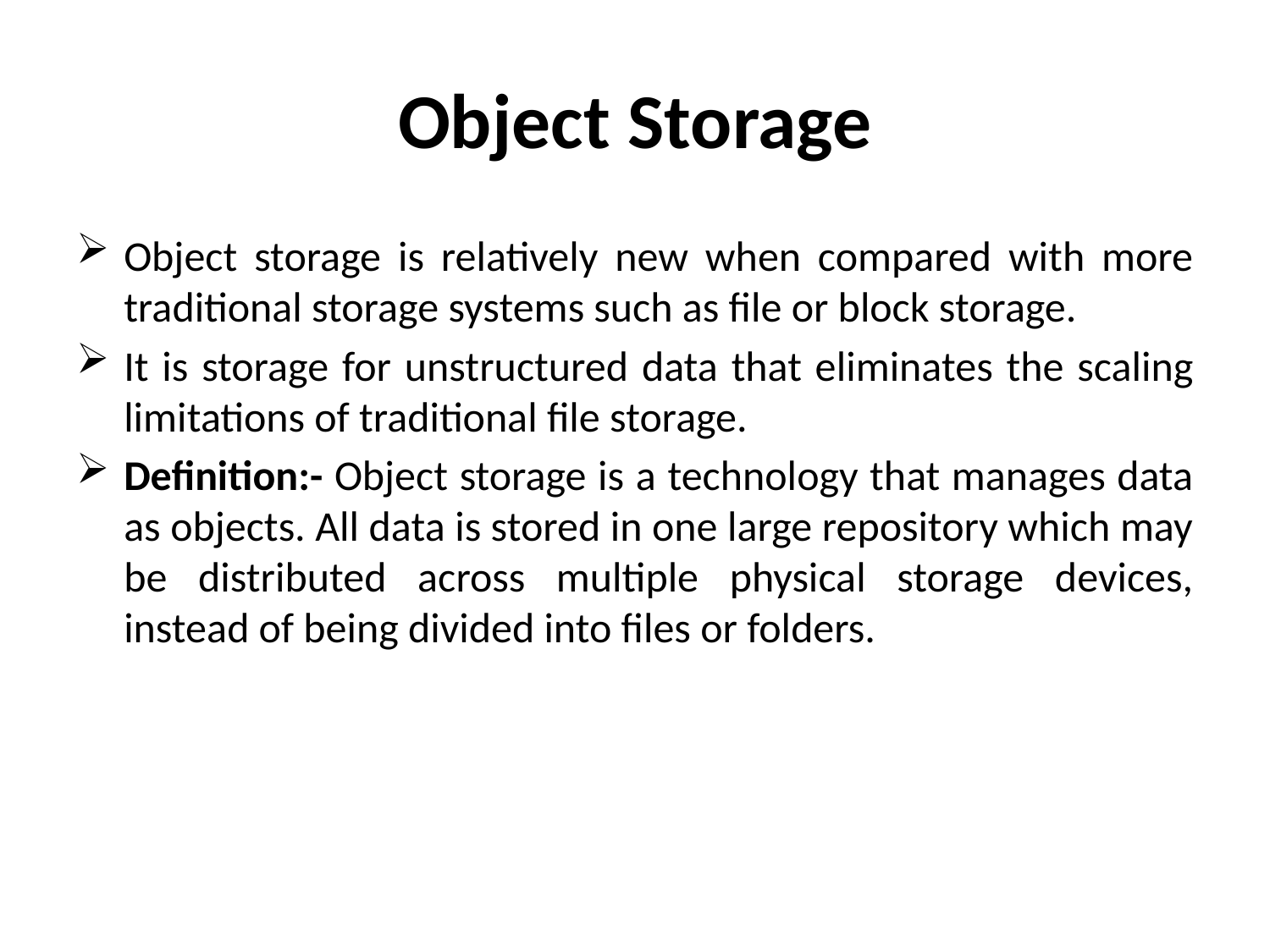

# Object Storage
Object storage is relatively new when compared with more traditional storage systems such as file or block storage.
It is storage for unstructured data that eliminates the scaling limitations of traditional file storage.
Definition:- Object storage is a technology that manages data as objects. All data is stored in one large repository which may be distributed across multiple physical storage devices, instead of being divided into files or folders.